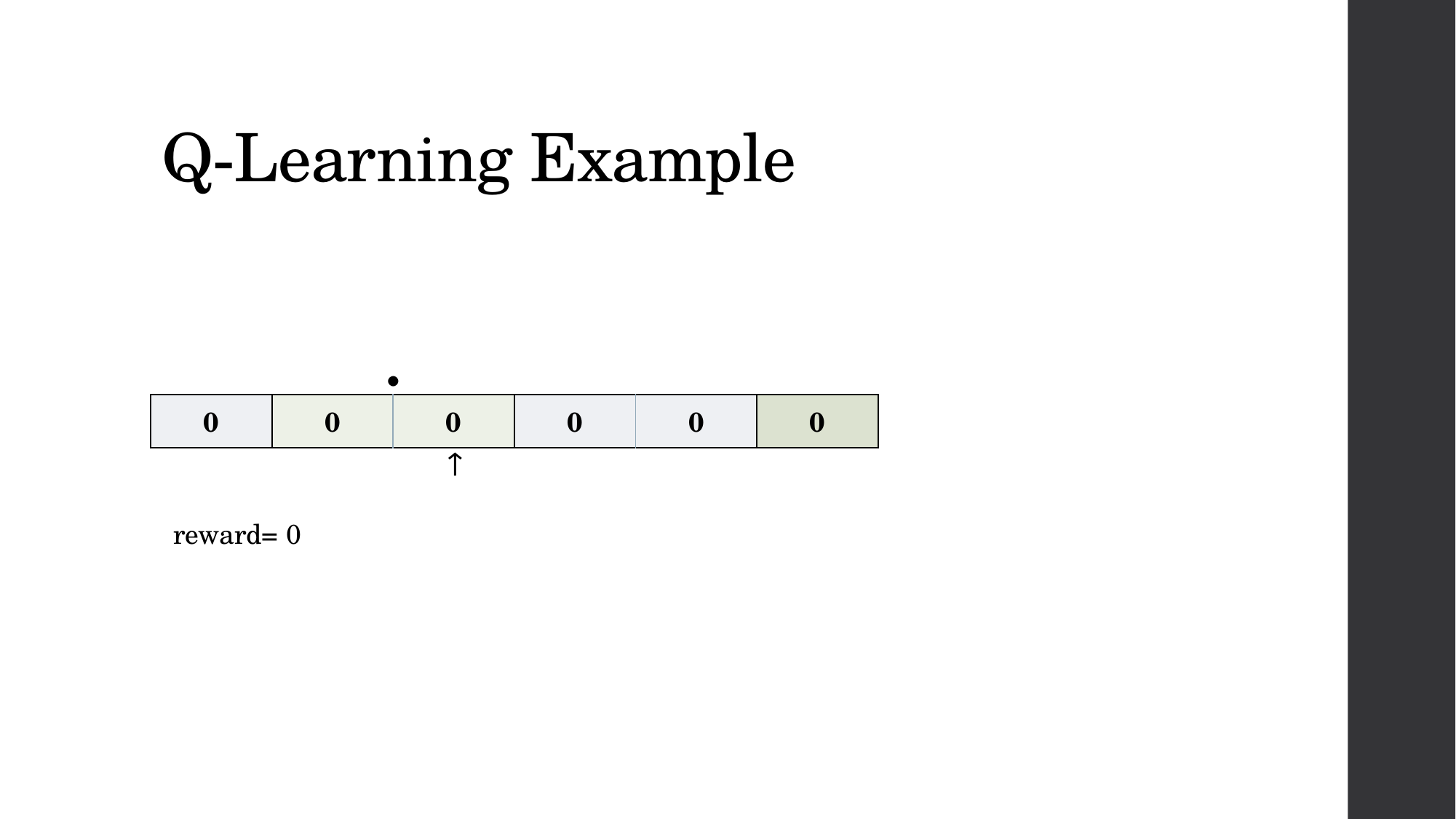

# Q-Learning Example

.
| 0 | 0 | 0 | 0 | 0 | 0 |
| --- | --- | --- | --- | --- | --- |
↑
reward= 0